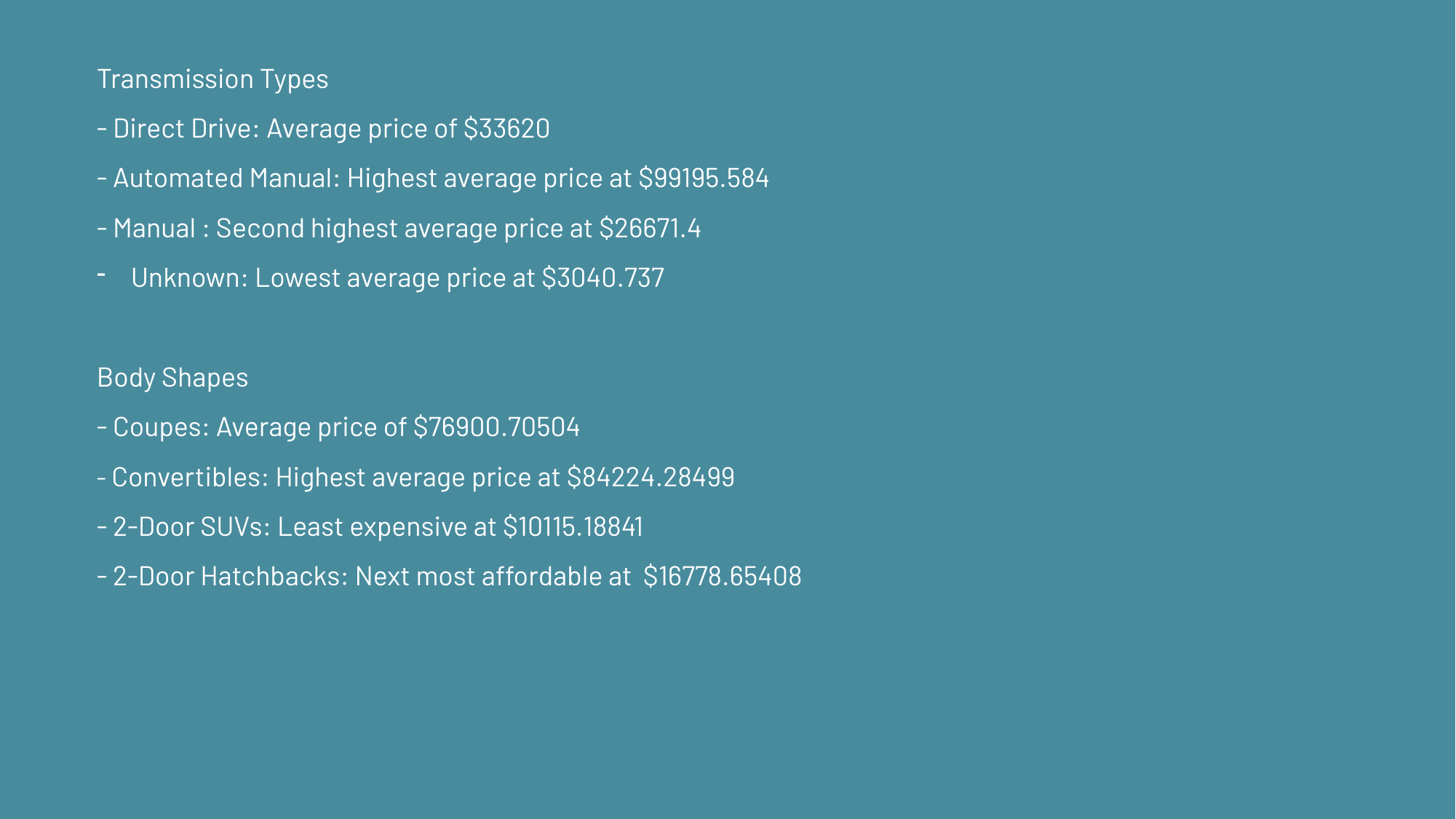

Transmission Types
- Direct Drive: Average price of $33620
- Automated Manual: Highest average price at $99195.584
- Manual : Second highest average price at $26671.4
Unknown: Lowest average price at $3040.737

Body Shapes
- Coupes: Average price of $76900.70504
- Convertibles: Highest average price at $84224.28499
- 2-Door SUVs: Least expensive at $10115.18841
- 2-Door Hatchbacks: Next most affordable at  $16778.65408